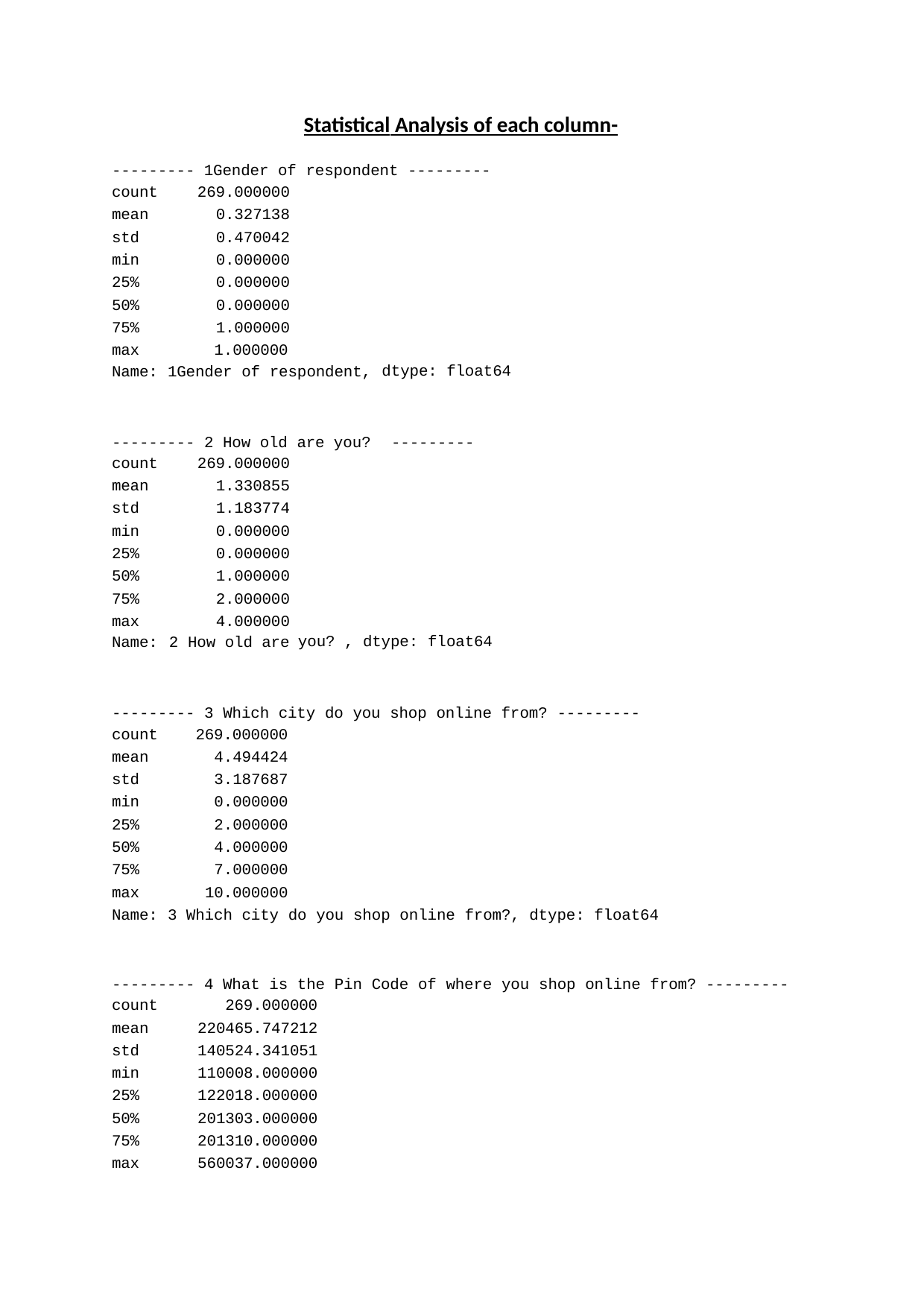

Statistical Analysis of each column-

--------- 1Gender of respondent ---------
| count | 269.000000 |  |
| --- | --- | --- |
| mean | 0.327138 |  |
| std | 0.470042 |  |
| min | 0.000000 |  |
| 25% | 0.000000 |  |
| 50% | 0.000000 |  |
| 75% | 1.000000 |  |
| max Name: | 1.000000 1Gender of respondent, | dtype: float64 |
--------- 2 How old are you?
---------
| count | 269.000000 |  |
| --- | --- | --- |
| mean | 1.330855 |  |
| std | 1.183774 |  |
| min | 0.000000 |  |
| 25% | 0.000000 |  |
| 50% | 1.000000 |  |
| 75% | 2.000000 |  |
| max Name: | 4.000000 2 How old are | you? , dtype: float64 |
--------- 3 Which city do you shop online from? ---------
| count | 269.000000 |
| --- | --- |
| mean | 4.494424 |
| std | 3.187687 |
| min | 0.000000 |
| 25% | 2.000000 |
| 50% | 4.000000 |
| 75% | 7.000000 |
| max | 10.000000 |
| Name: | 3 Which city do you shop online from?, dtype: float64 |
--------- 4 What is the Pin Code of where you shop online from? ---------
| count | 269.000000 |
| --- | --- |
| mean | 220465.747212 |
| std | 140524.341051 |
| min | 110008.000000 |
| 25% | 122018.000000 |
| 50% | 201303.000000 |
| 75% | 201310.000000 |
| max | 560037.000000 |